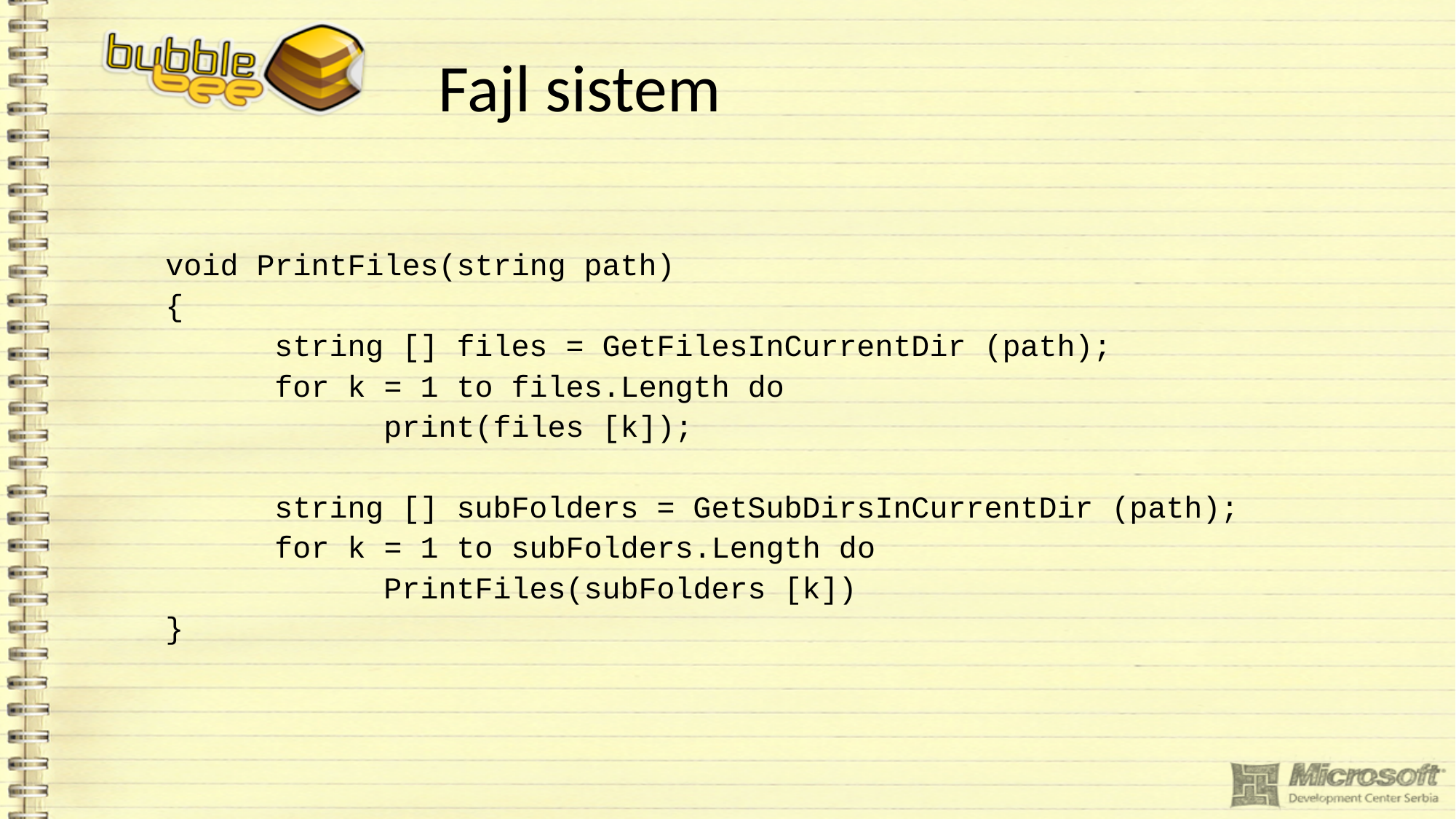

# Fajl sistem

void PrintFiles(string path)
{
	string [] files = GetFilesInCurrentDir (path);
	for k = 1 to files.Length do
		print(files [k]);

	string [] subFolders = GetSubDirsInCurrentDir (path);
	for k = 1 to subFolders.Length do
		PrintFiles(subFolders [k])
}